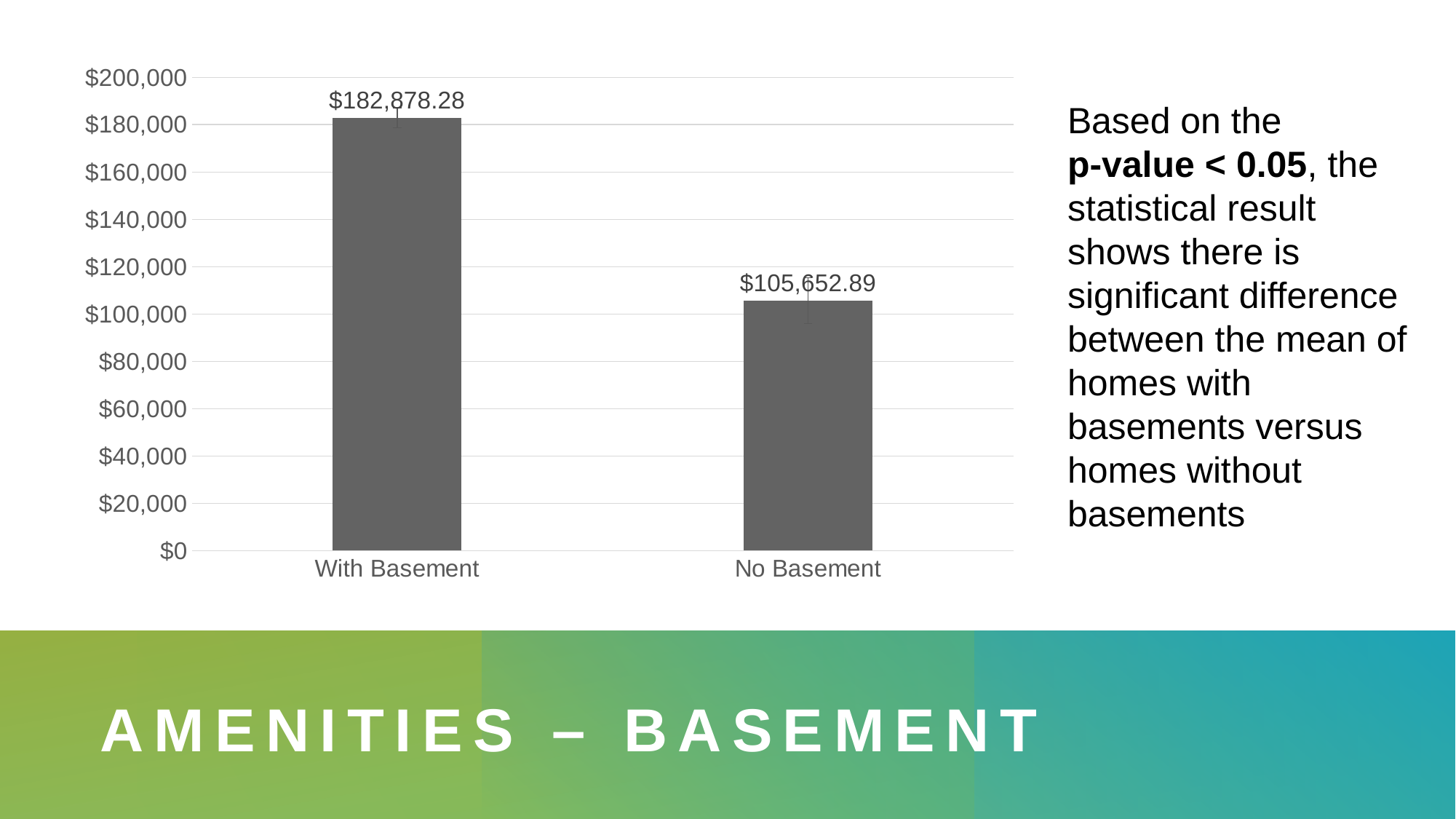

### Chart

| Category |  |
|---|---|
| With Basement | 182878.27758257202 |
| No Basement | 105652.8918918919 |
Based on the
p-value < 0.05, the statistical result shows there is significant difference between the mean of homes with basements versus homes without basements

# Amenities – Basement